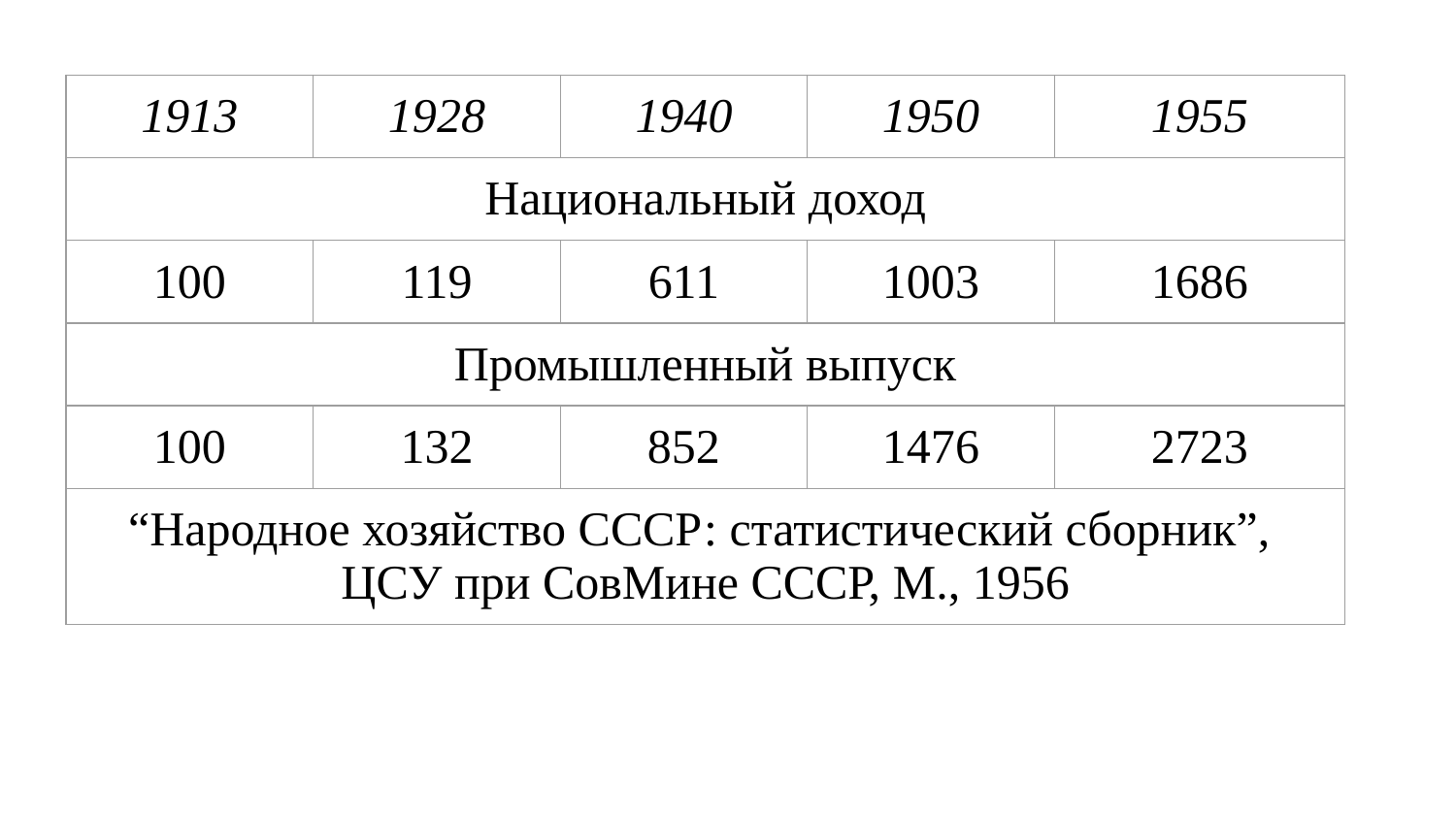

#
| 1913 | 1928 | 1940 | 1950 | 1955 |
| --- | --- | --- | --- | --- |
| Национальный доход |  |  |  |  |
| 100 | 119 | 611 | 1003 | 1686 |
| Промышленный выпуск |  |  |  |  |
| 100 | 132 | 852 | 1476 | 2723 |
| “Народное хозяйство СССР: статистический сборник”, ЦСУ при СовМине СССР, М., 1956 |  |  |  |  |